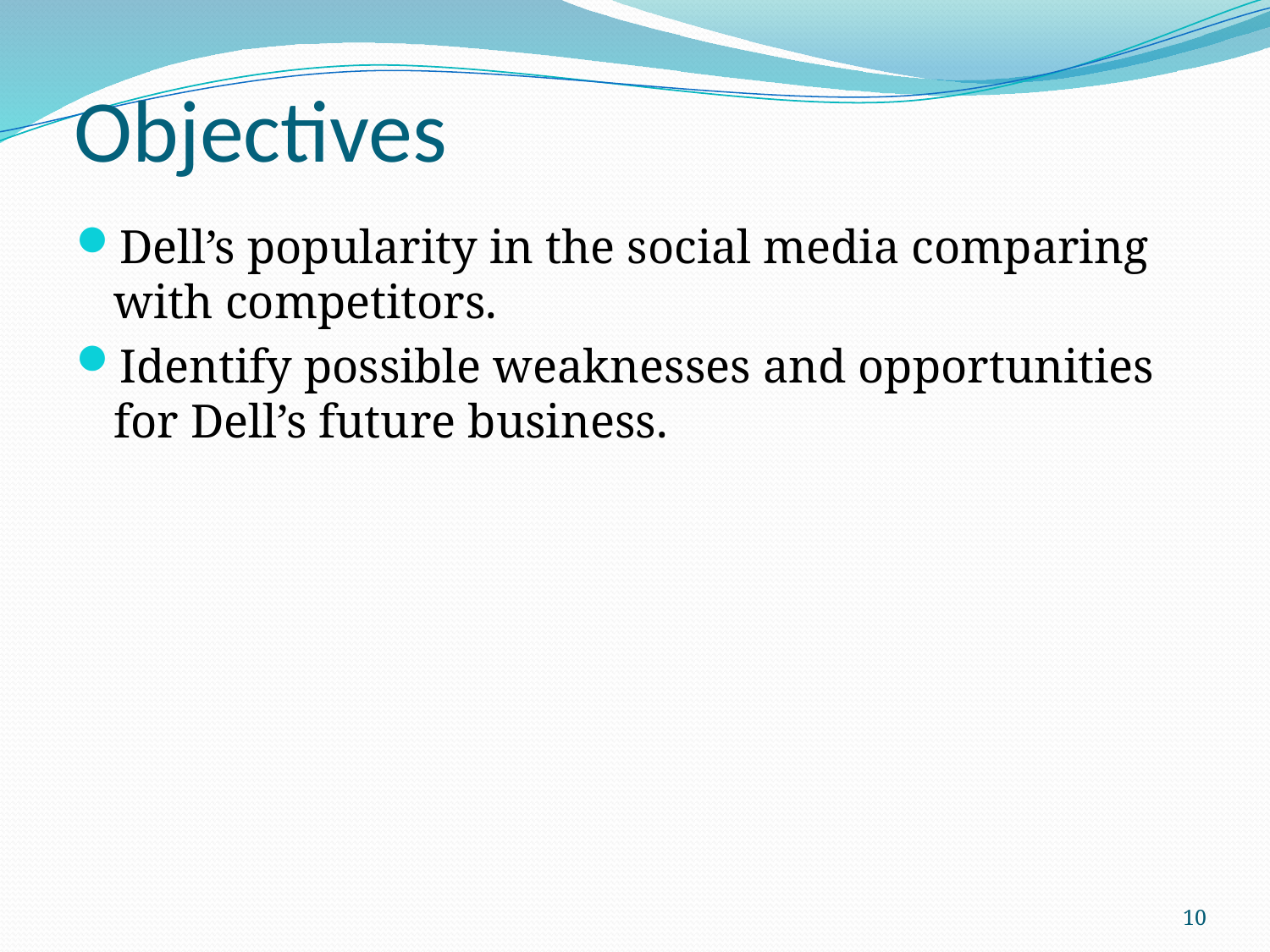

# Objectives
Dell’s popularity in the social media comparing with competitors.
Identify possible weaknesses and opportunities for Dell’s future business.
10